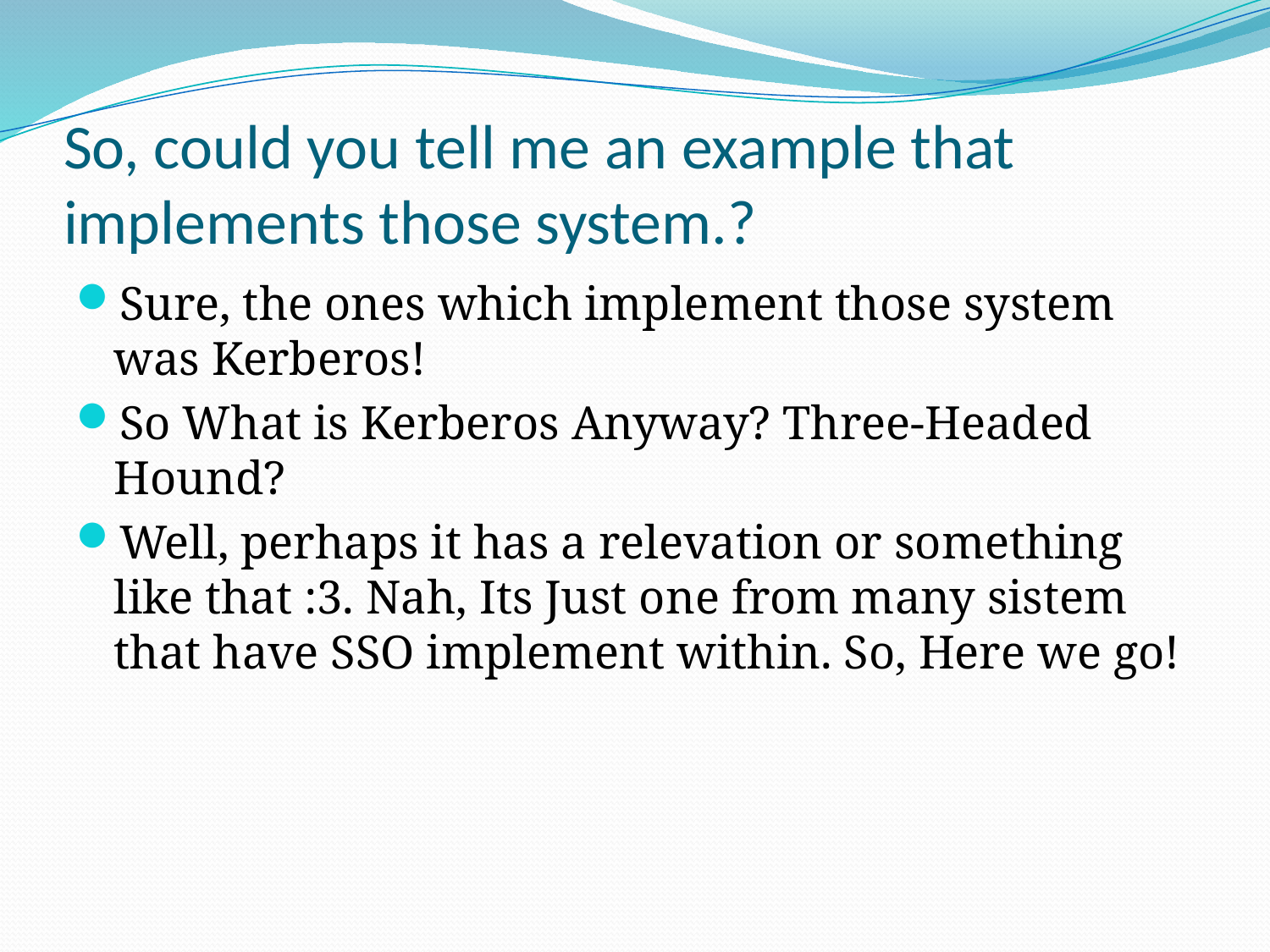

# So, could you tell me an example that implements those system.?
Sure, the ones which implement those system was Kerberos!
So What is Kerberos Anyway? Three-Headed Hound?
Well, perhaps it has a relevation or something like that :3. Nah, Its Just one from many sistem that have SSO implement within. So, Here we go!